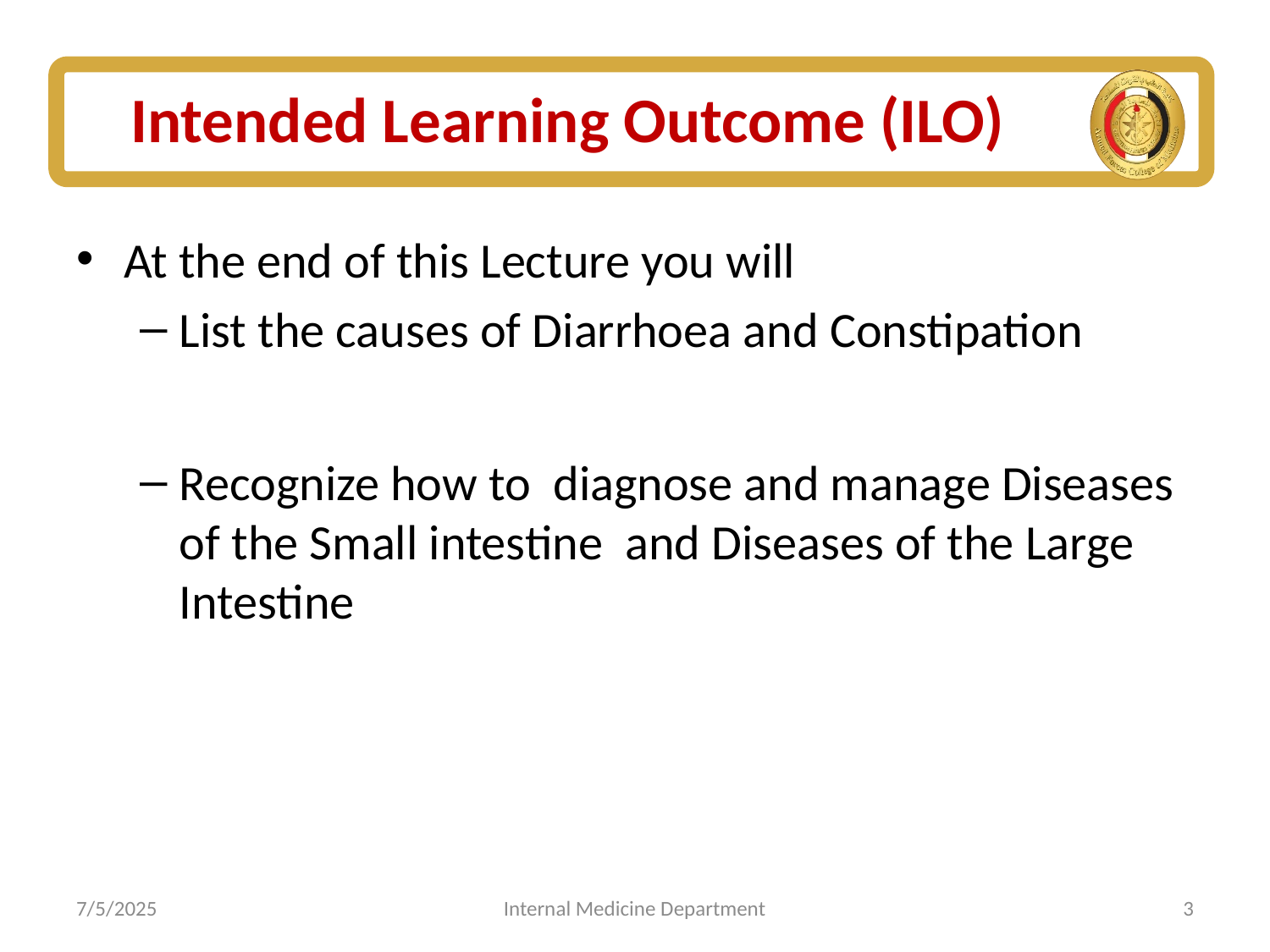

# Intended Learning Outcome (ILO)
At the end of this Lecture you will
List the causes of Diarrhoea and Constipation

Recognize how to  diagnose and manage Diseases of the Small intestine  and Diseases of the Large Intestine
7/5/2025
Internal Medicine Department
3